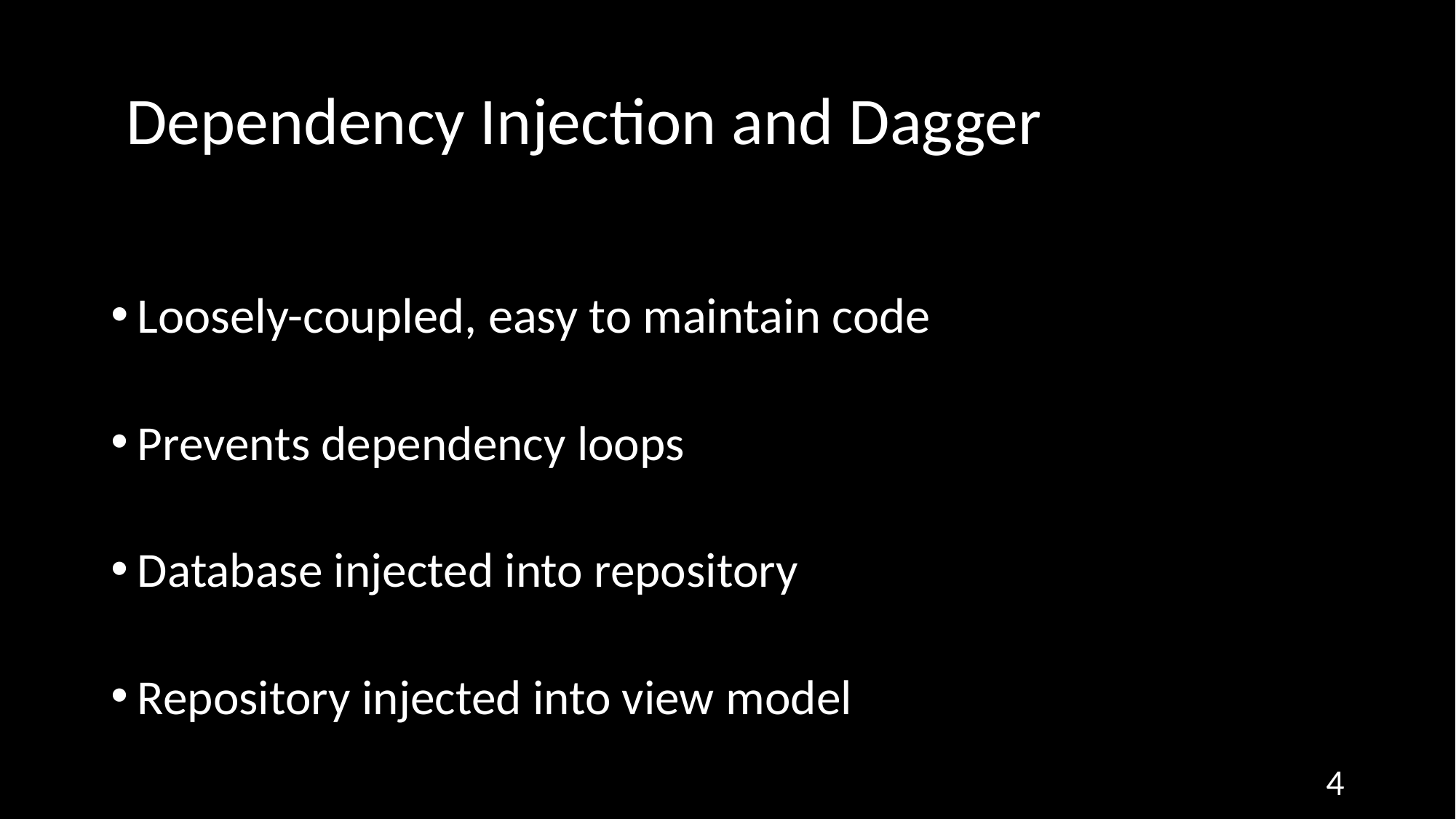

# Dependency Injection and Dagger
Loosely-coupled, easy to maintain code
Prevents dependency loops
Database injected into repository
Repository injected into view model

4